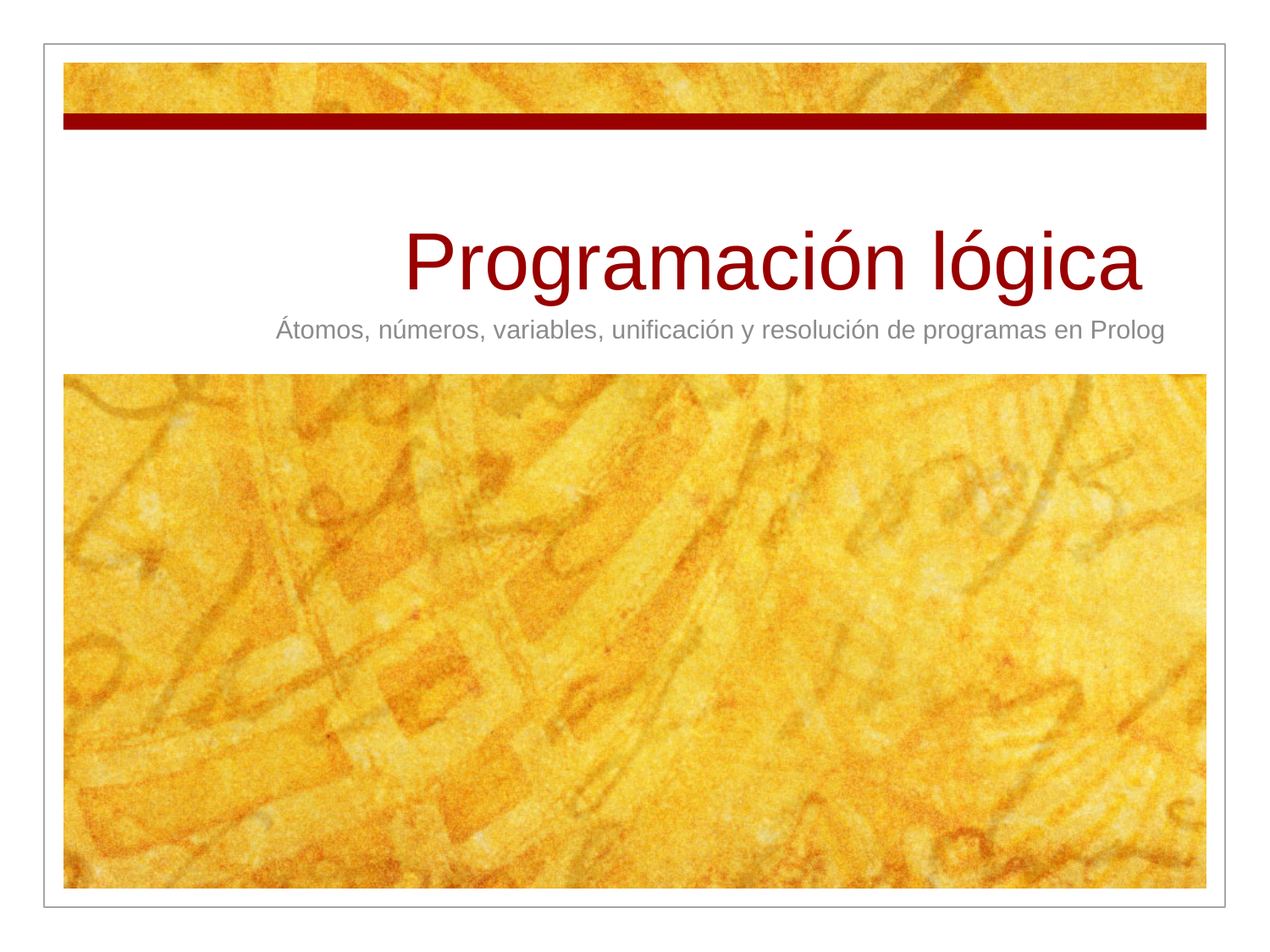

# Programación lógica
Átomos, números, variables, unificación y resolución de programas en Prolog